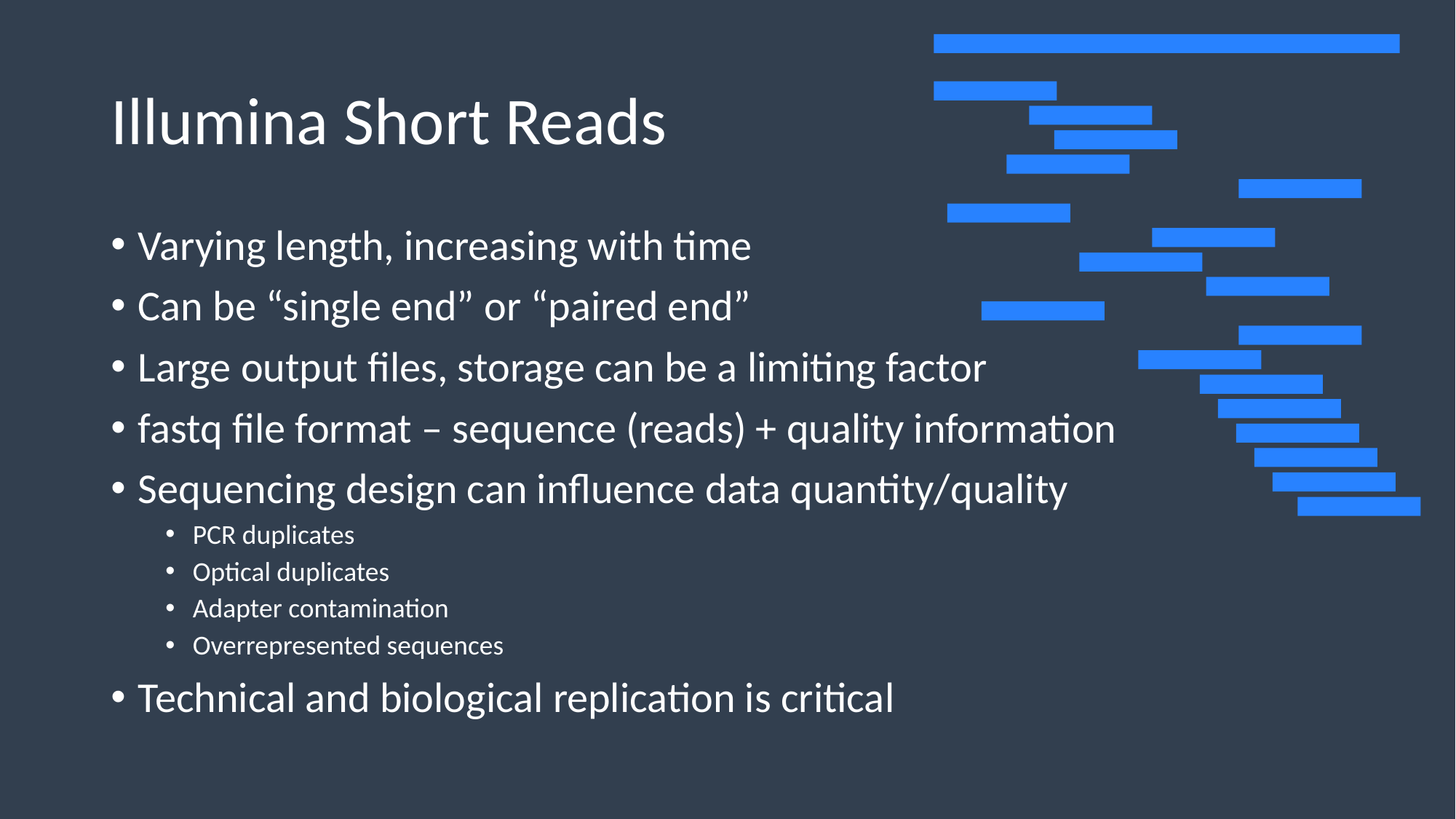

# Illumina Short Reads

Varying length, increasing with time
Can be “single end” or “paired end”
Large output files, storage can be a limiting factor
fastq file format – sequence (reads) + quality information
Sequencing design can influence data quantity/quality
PCR duplicates
Optical duplicates
Adapter contamination
Overrepresented sequences
Technical and biological replication is critical